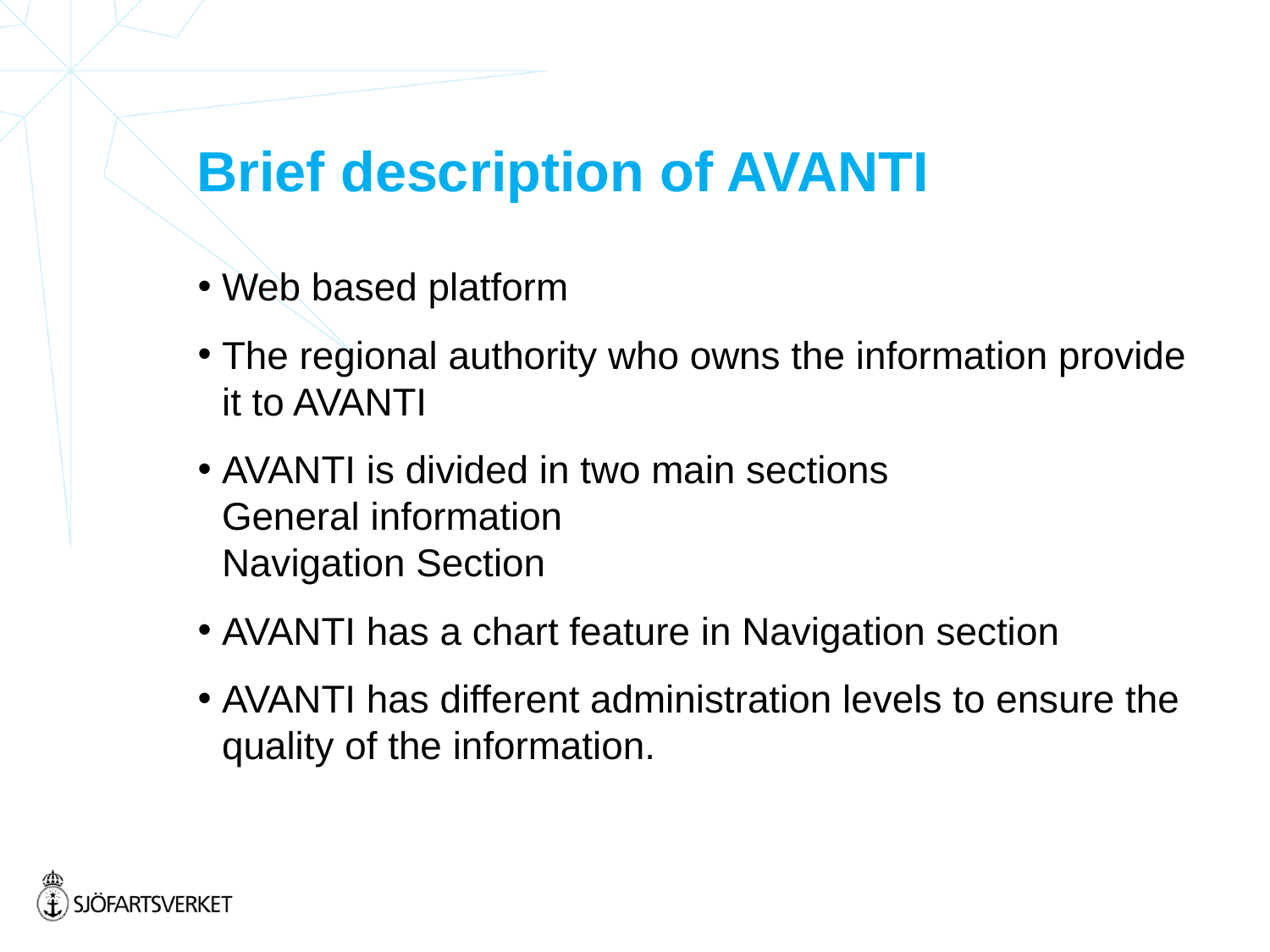

# Brief description of AVANTI
Web based platform
The regional authority who owns the information provide it to AVANTI
AVANTI is divided in two main sections
General information
Navigation Section
AVANTI has a chart feature in Navigation section
AVANTI has different administration levels to ensure the quality of the information.